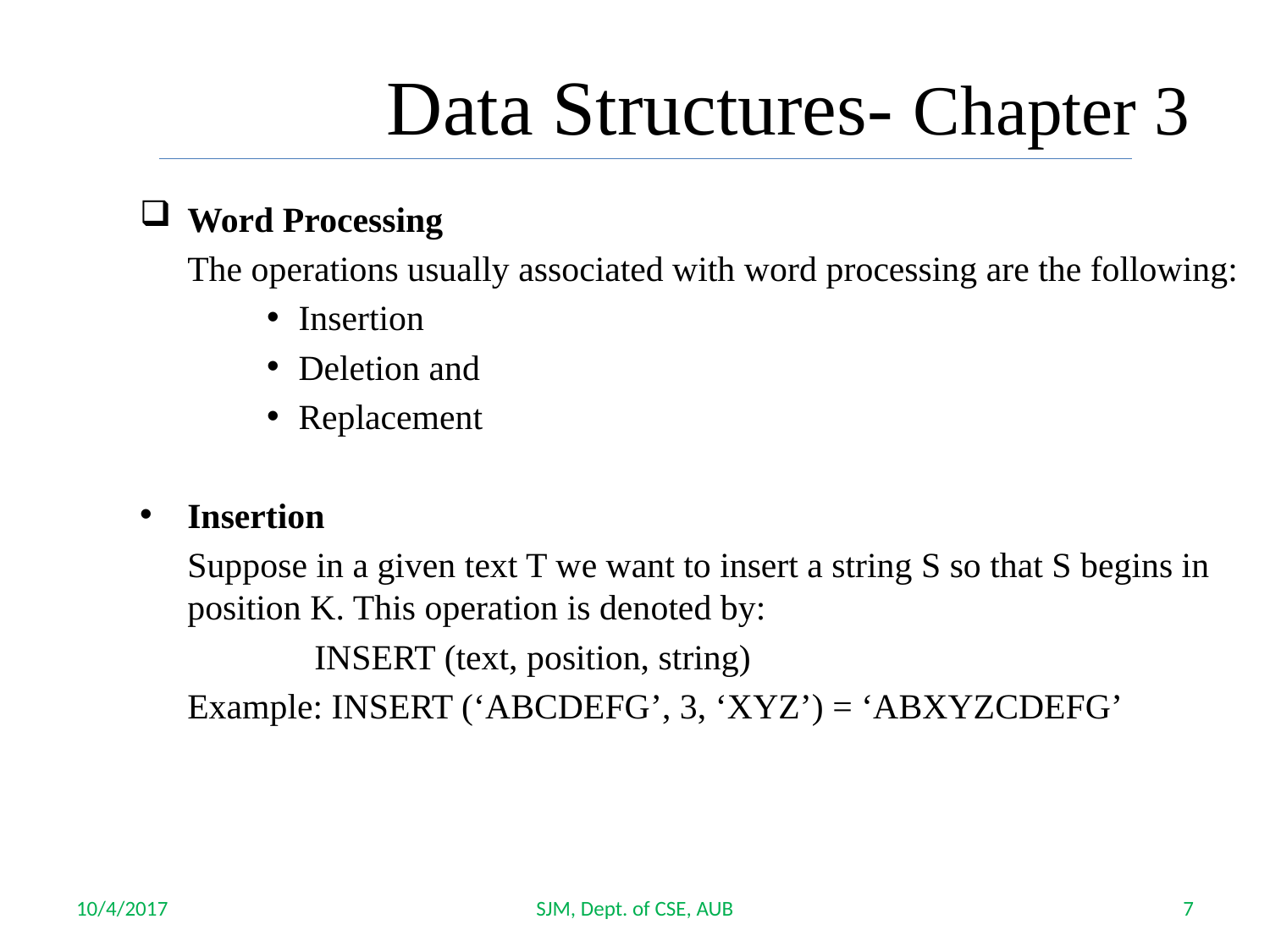

Data Structures- Chapter 3
Word Processing
	The operations usually associated with word processing are the following:
Insertion
Deletion and
Replacement

Insertion
	Suppose in a given text T we want to insert a string S so that S begins in position K. This operation is denoted by:
		INSERT (text, position, string)
	Example: INSERT (‘ABCDEFG’, 3, ‘XYZ’) = ‘ABXYZCDEFG’
10/4/2017
SJM, Dept. of CSE, AUB
7